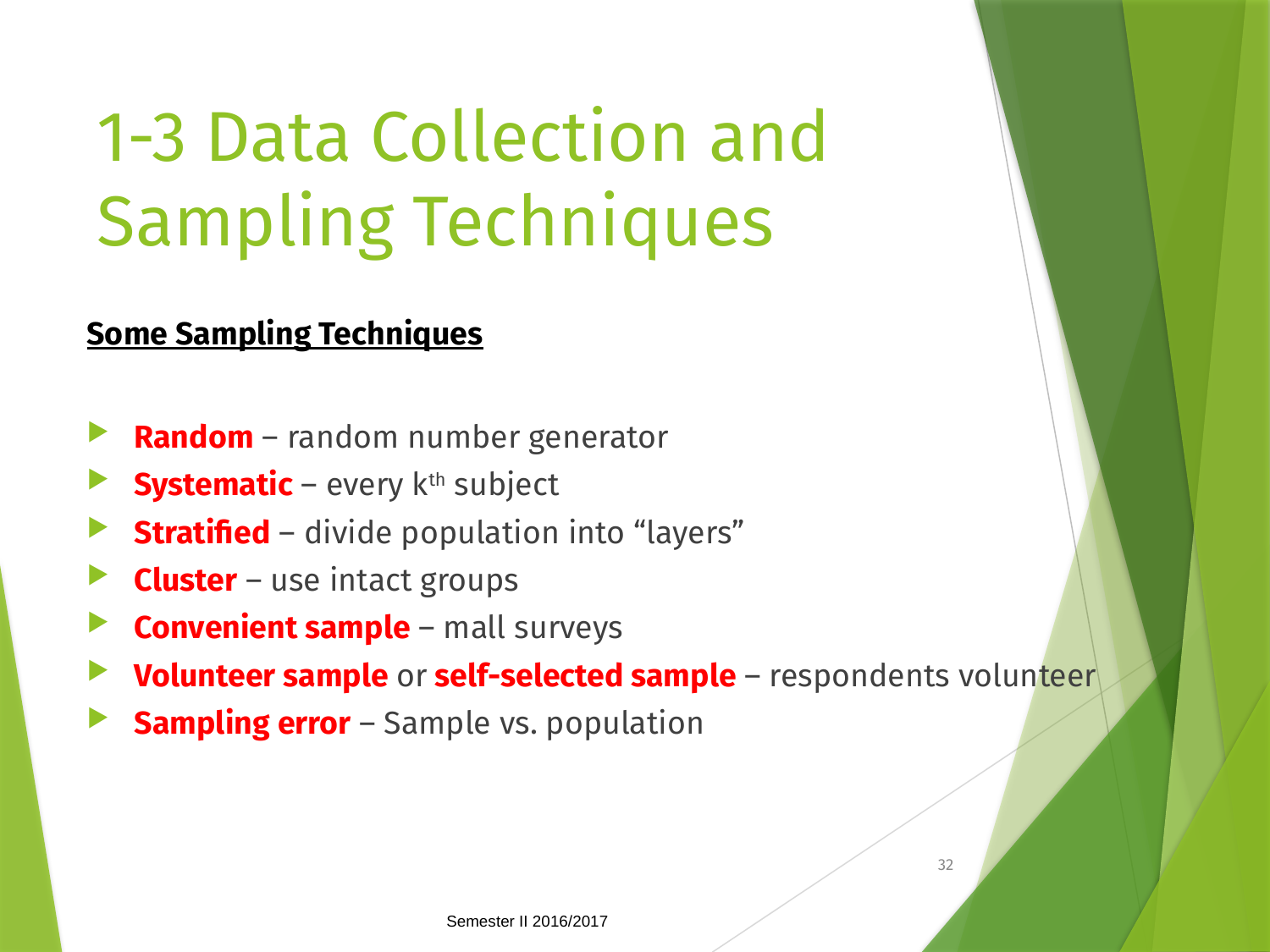

# 1-3 Data Collection and Sampling Techniques
Some Sampling Techniques

Random – random number generator
Systematic – every kth subject
Stratified – divide population into “layers”
Cluster – use intact groups
Convenient sample – mall surveys
Volunteer sample or self-selected sample – respondents volunteer
Sampling error – Sample vs. population
32
Semester II 2016/2017